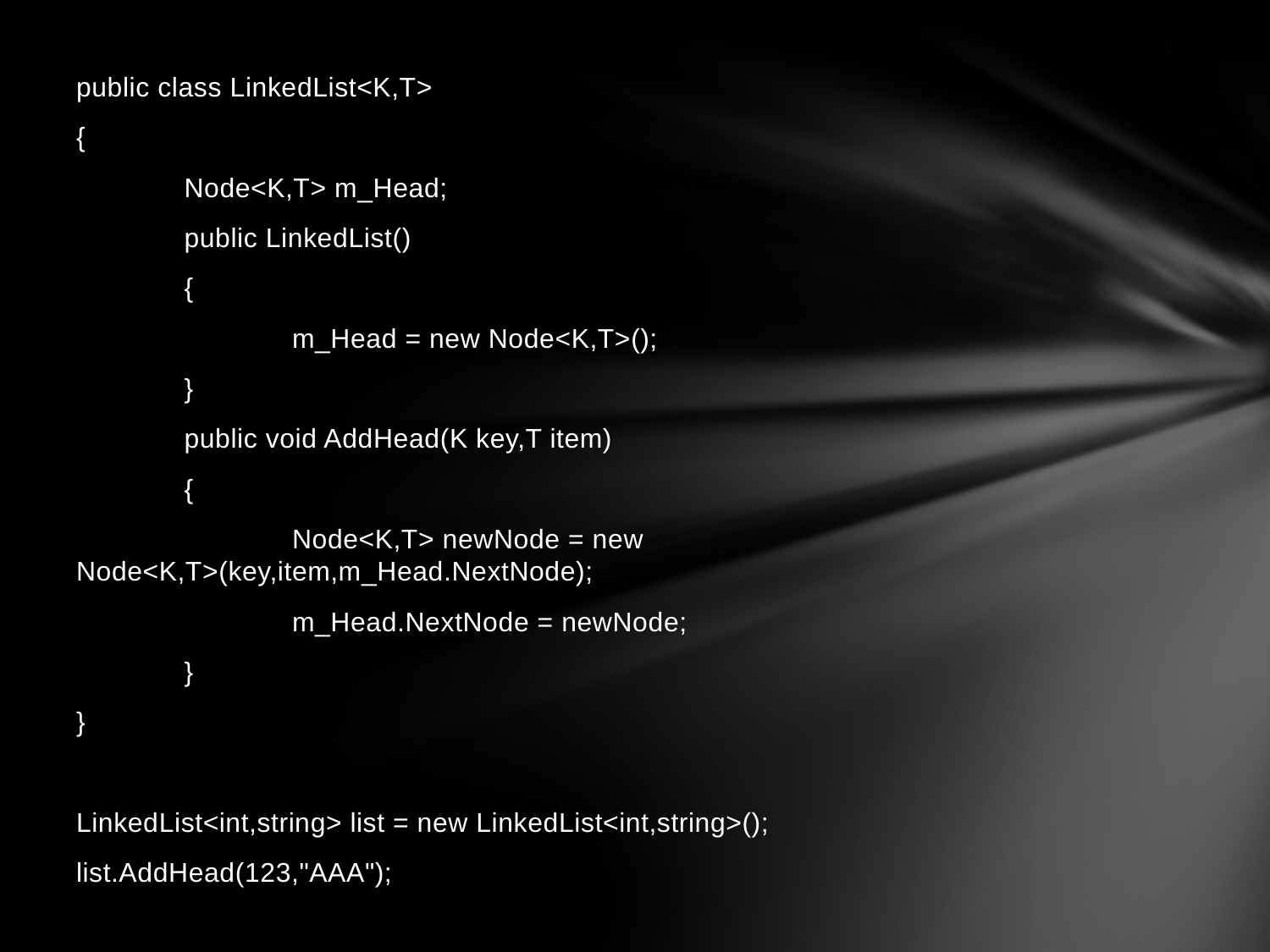

public class LinkedList<K,T>
{
	Node<K,T> m_Head;
	public LinkedList()
	{
		m_Head = new Node<K,T>();
	}
	public void AddHead(K key,T item)
	{
		Node<K,T> newNode = new 					Node<K,T>(key,item,m_Head.NextNode);
		m_Head.NextNode = newNode;
	}
}

LinkedList<int,string> list = new LinkedList<int,string>();
list.AddHead(123,"AAA");